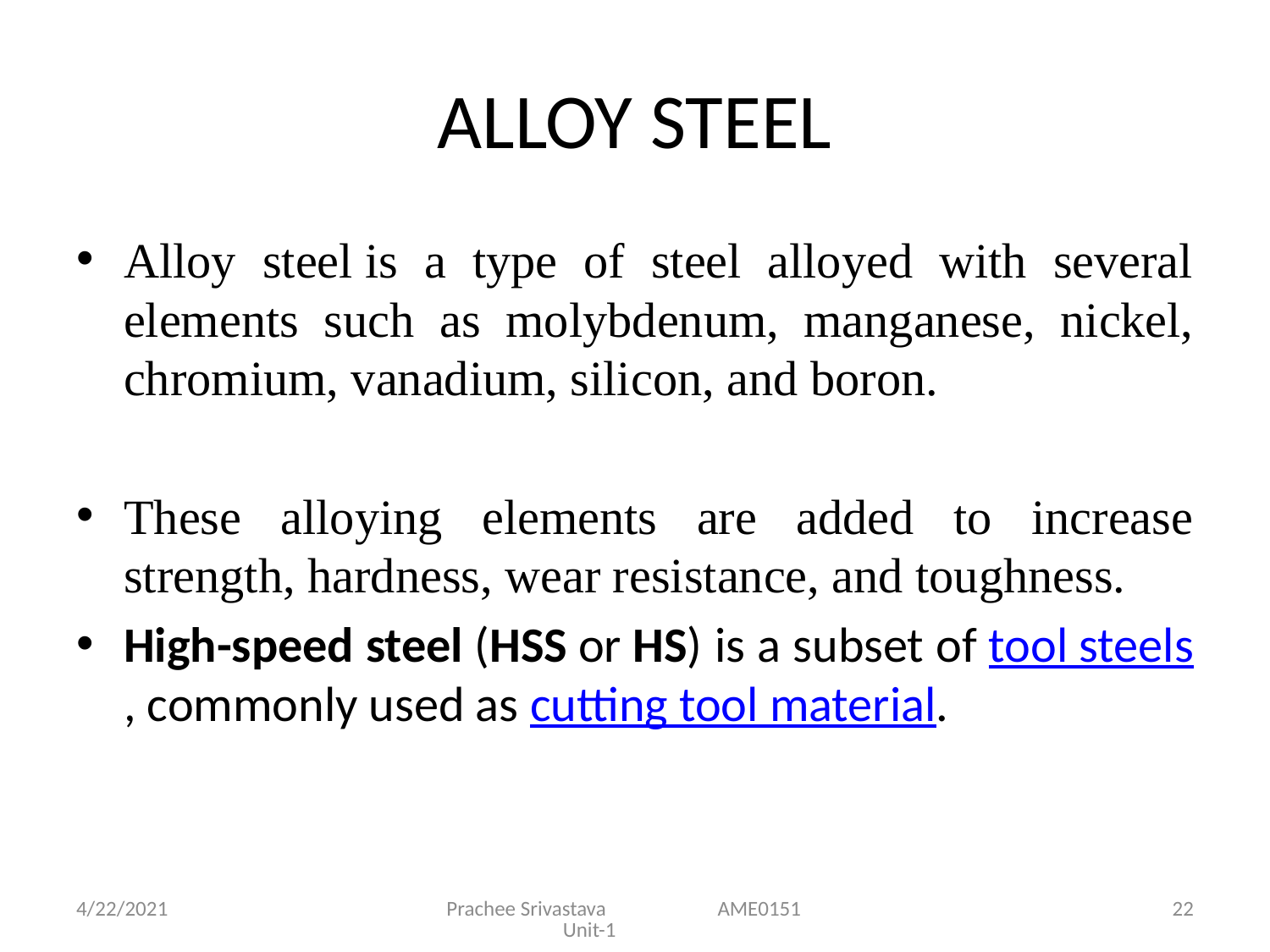

# ALLOY STEEL
Alloy steel is a type of steel alloyed with several elements such as molybdenum, manganese, nickel, chromium, vanadium, silicon, and boron.

These alloying elements are added to increase strength, hardness, wear resistance, and toughness.
High-speed steel (HSS or HS) is a subset of tool steels, commonly used as cutting tool material.
4/22/2021
Prachee Srivastava                       AME0151                            Unit-1
22